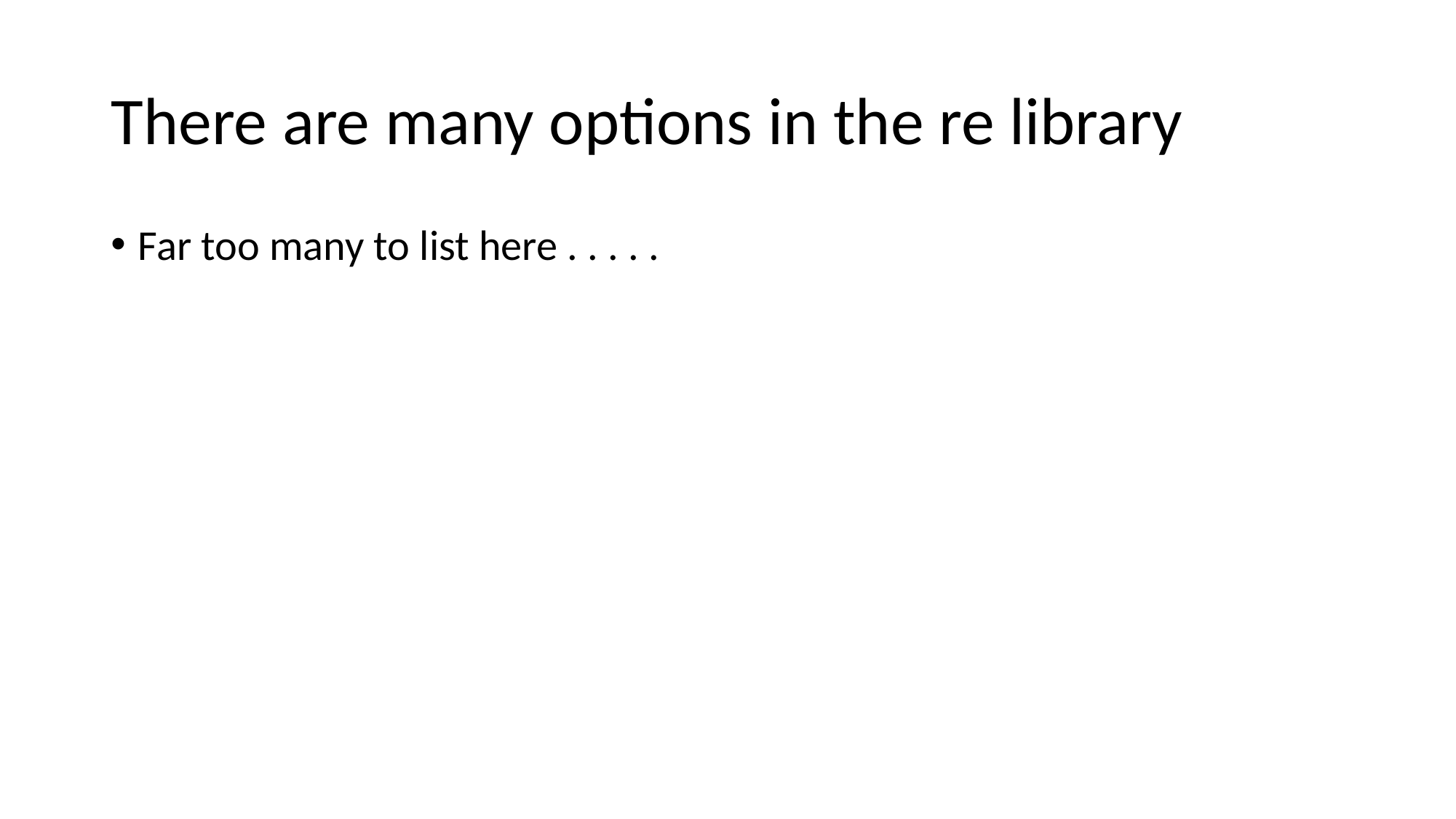

# There are many options in the re library
Far too many to list here . . . . .